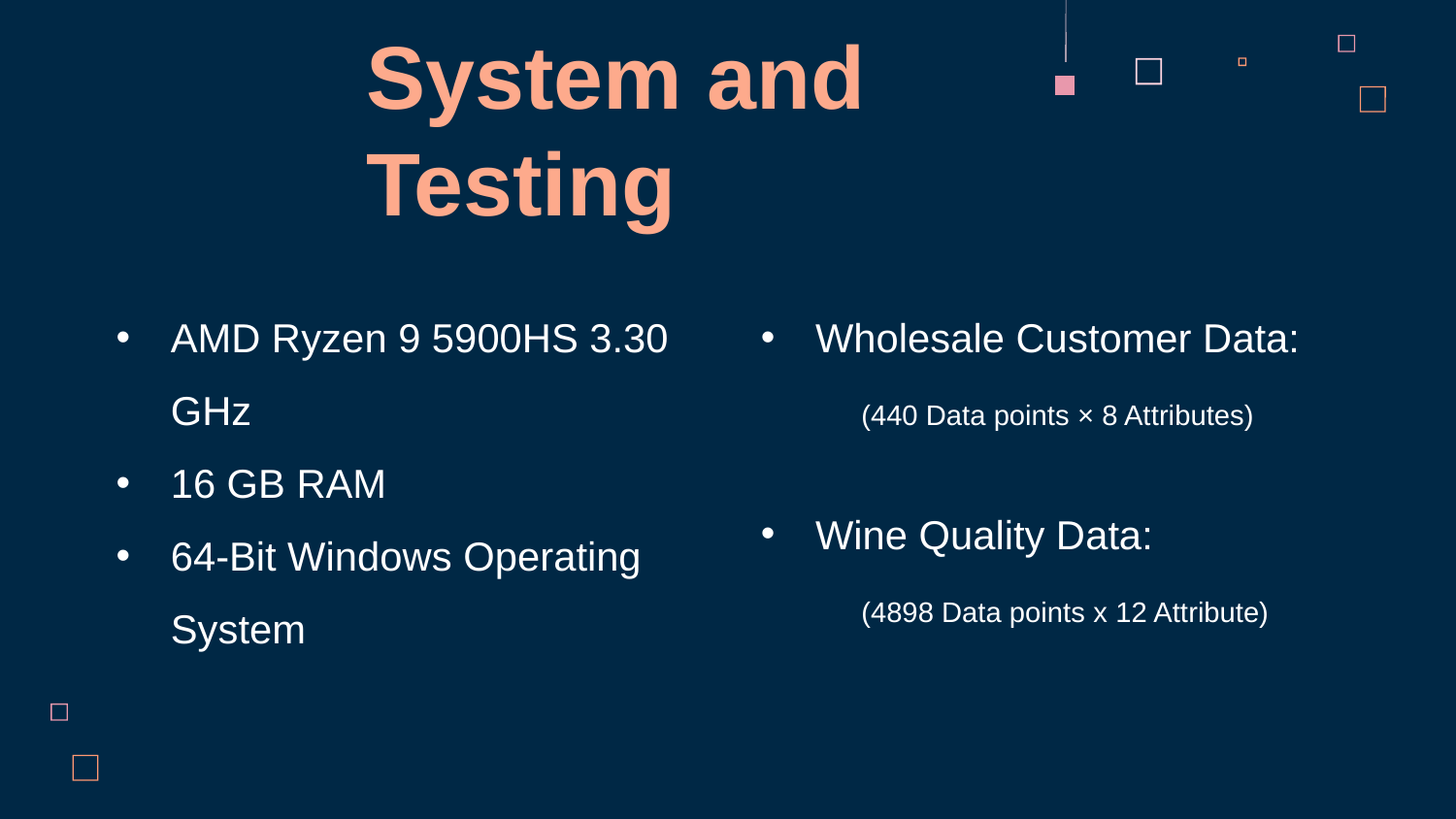

System and Testing
AMD Ryzen 9 5900HS 3.30 GHz
16 GB RAM
64-Bit Windows Operating System
Wholesale Customer Data:
         (440 Data points × 8 Attributes)

Wine Quality Data:
         (4898 Data points x 12 Attribute)